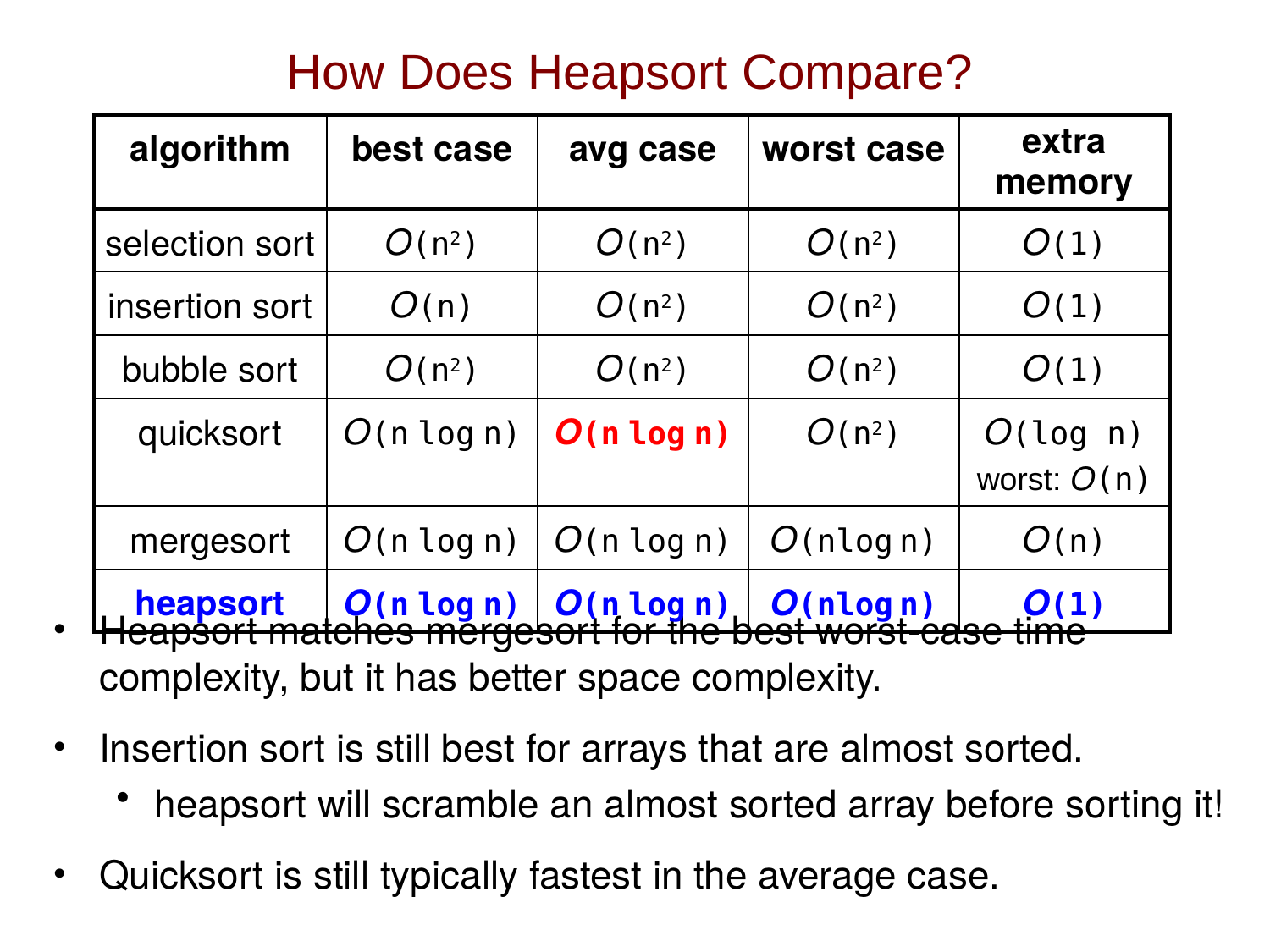

# How Does Heapsort Compare?
| algorithm | best case | avg case | worst case | extra memory |
| --- | --- | --- | --- | --- |
| selection sort | O(n2) | O(n2) | O(n2) | O(1) |
| insertion sort | O(n) | O(n2) | O(n2) | O(1) |
| bubble sort | O(n2) | O(n2) | O(n2) | O(1) |
| quicksort | O(n log n) | O(n log n) | O(n2) | O(log n) worst: O(n) |
| mergesort | O(n log n) | O(n log n) | O(nlog n) | O(n) |
| heapsort | O(n log n) | O(n log n) | O(nlog n) | O(1) |

Heapsort matches mergesort for the best worst-case time complexity, but it has better space complexity.
Insertion sort is still best for arrays that are almost sorted.
heapsort will scramble an almost sorted array before sorting it!
Quicksort is still typically fastest in the average case.